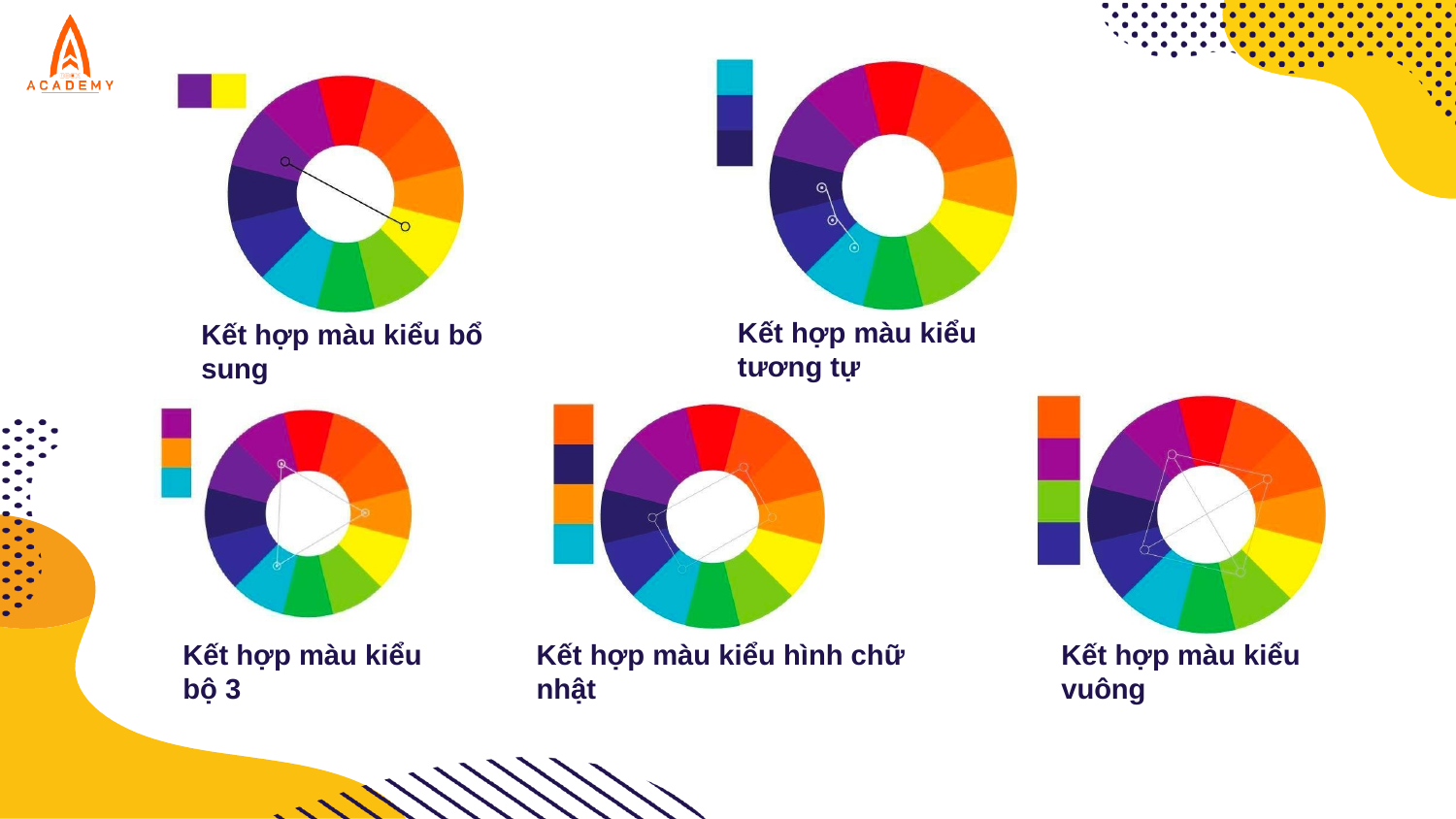

# Kết hợp màu kiểu tương tự
Kết hợp màu kiểu bổ sung

Kết hợp màu kiểu bộ 3
Kết hợp màu kiểu hình chữ nhật
Kết hợp màu kiểu vuông